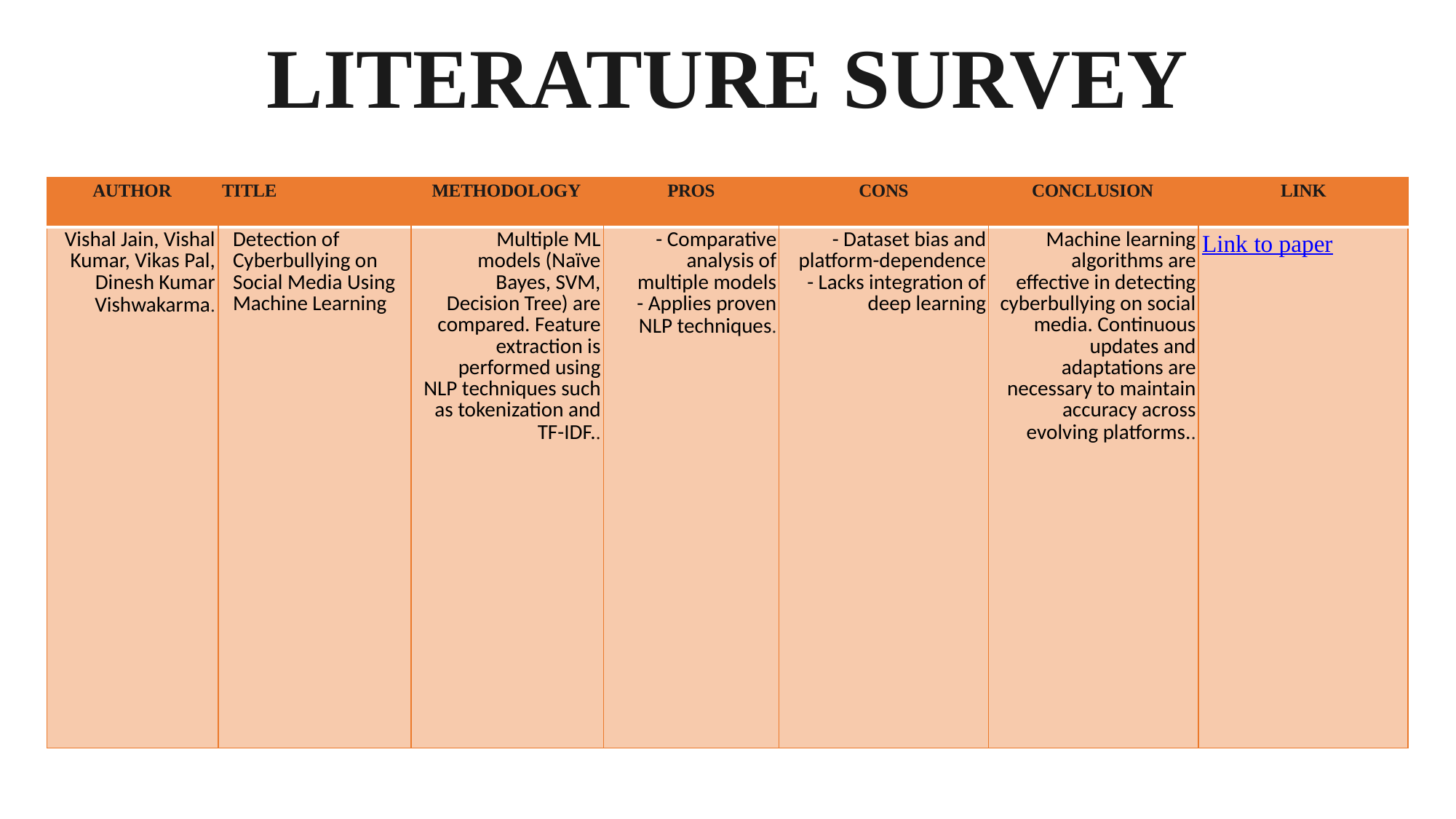

# LITERATURE SURVEY
| AUTHOR | TITLE | METHODOLOGY | PROS | CONS | CONCLUSION | LINK |
| --- | --- | --- | --- | --- | --- | --- |
| Vishal Jain, Vishal Kumar, Vikas Pal, Dinesh Kumar Vishwakarma. | Detection of Cyberbullying on Social Media Using Machine Learning | Multiple ML models (Naïve Bayes, SVM, Decision Tree) are compared. Feature extraction is performed using NLP techniques such as tokenization and TF-IDF.. | - Comparative analysis of multiple models - Applies proven NLP techniques. | - Dataset bias and platform-dependence - Lacks integration of deep learning | Machine learning algorithms are effective in detecting cyberbullying on social media. Continuous updates and adaptations are necessary to maintain accuracy across evolving platforms.. | Link to paper |